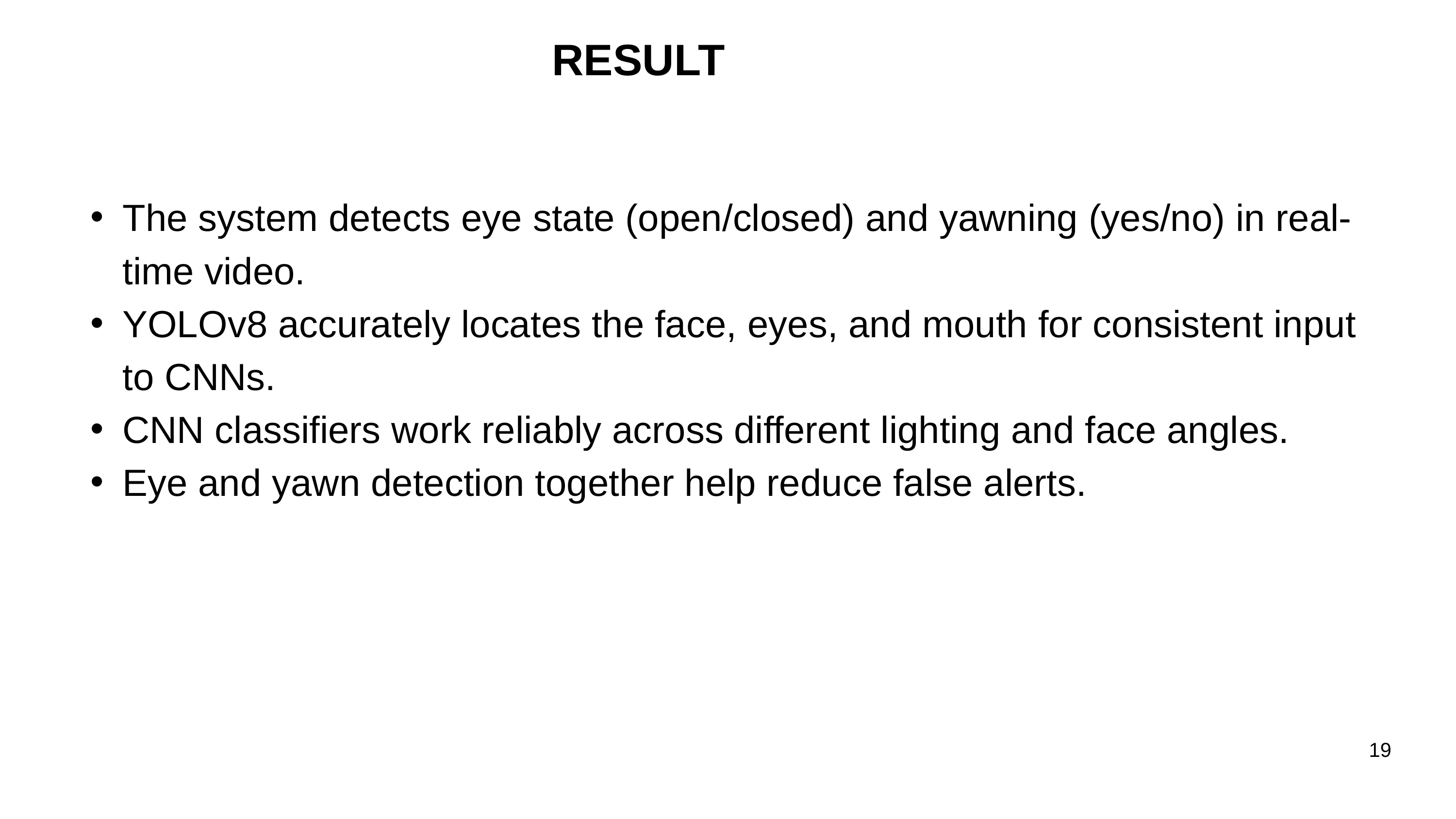

RESULT
The system detects eye state (open/closed) and yawning (yes/no) in real-time video.
YOLOv8 accurately locates the face, eyes, and mouth for consistent input to CNNs.
CNN classifiers work reliably across different lighting and face angles.
Eye and yawn detection together help reduce false alerts.

19